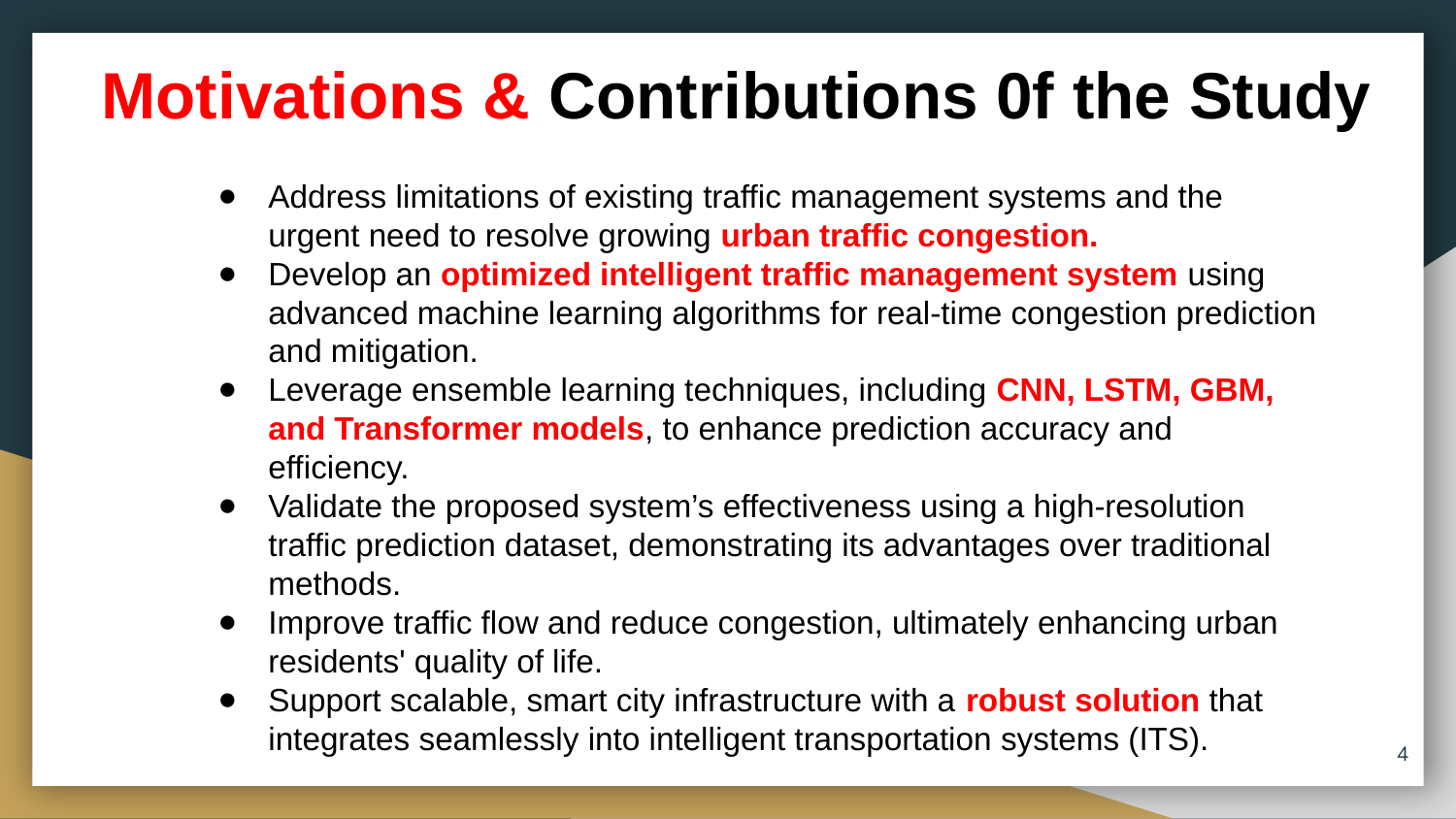

# Motivations & Contributions 0f the Study
Address limitations of existing traffic management systems and the urgent need to resolve growing urban traffic congestion.
Develop an optimized intelligent traffic management system using advanced machine learning algorithms for real-time congestion prediction and mitigation.
Leverage ensemble learning techniques, including CNN, LSTM, GBM, and Transformer models, to enhance prediction accuracy and efficiency.
Validate the proposed system’s effectiveness using a high-resolution traffic prediction dataset, demonstrating its advantages over traditional methods.
Improve traffic flow and reduce congestion, ultimately enhancing urban residents' quality of life.
Support scalable, smart city infrastructure with a robust solution that integrates seamlessly into intelligent transportation systems (ITS).
4